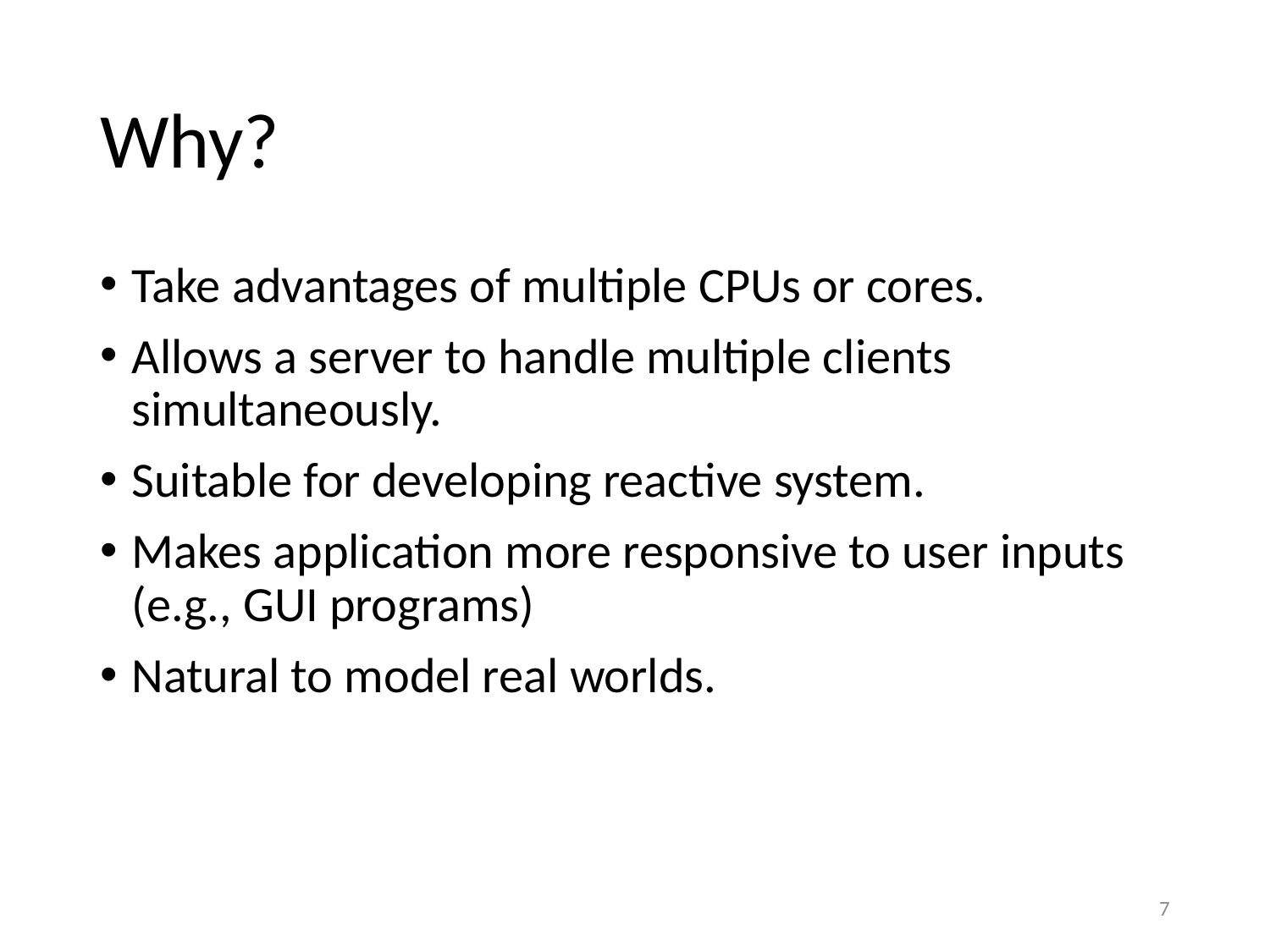

# Why?
Take advantages of multiple CPUs or cores.
Allows a server to handle multiple clients simultaneously.
Suitable for developing reactive system.
Makes application more responsive to user inputs (e.g., GUI programs)
Natural to model real worlds.

7